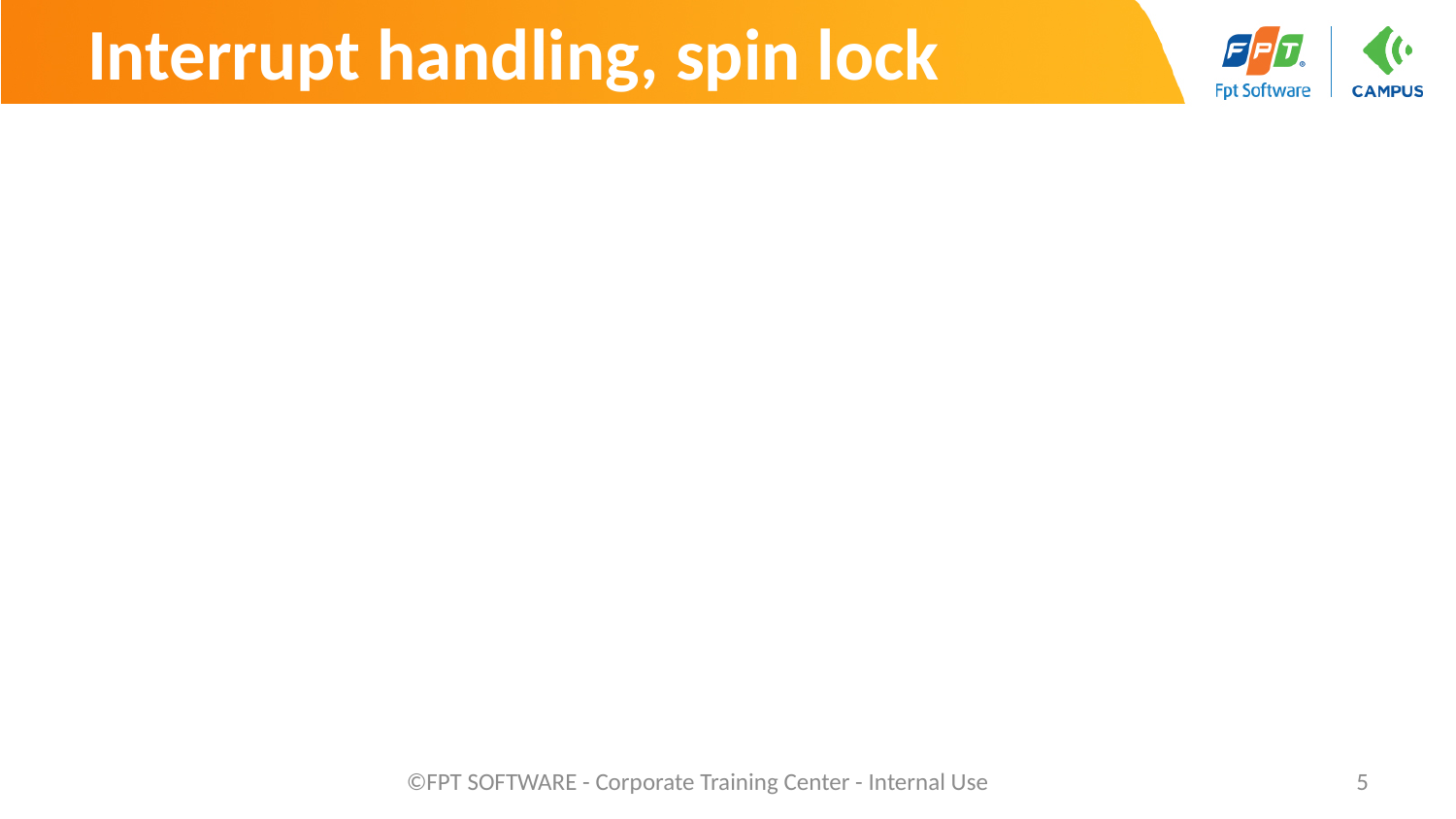

# Interrupt handling, spin lock

©FPT SOFTWARE - Corporate Training Center - Internal Use
5